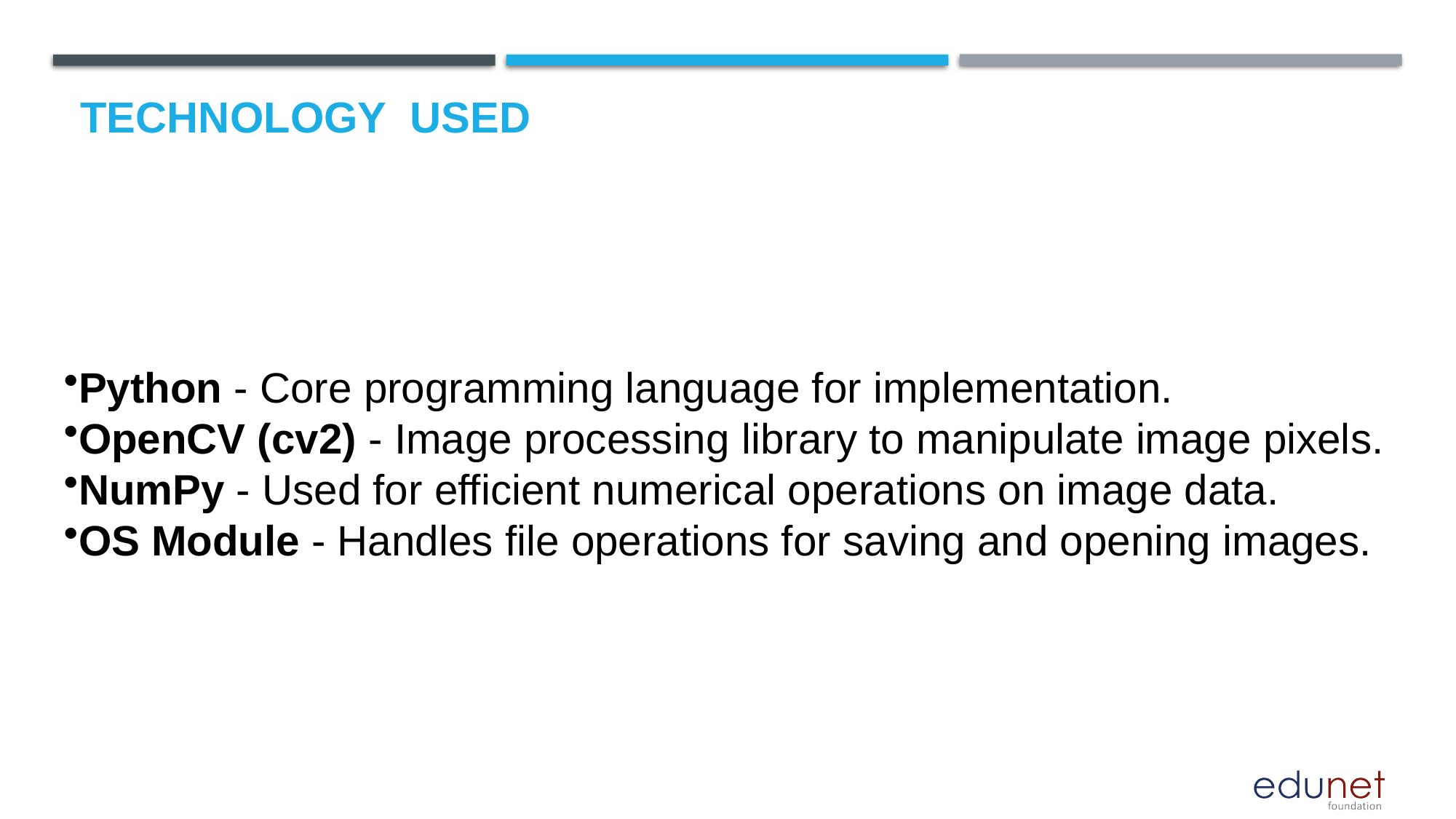

# Technology  used

Python - Core programming language for implementation.
OpenCV (cv2) - Image processing library to manipulate image pixels.
NumPy - Used for efficient numerical operations on image data.
OS Module - Handles file operations for saving and opening images.